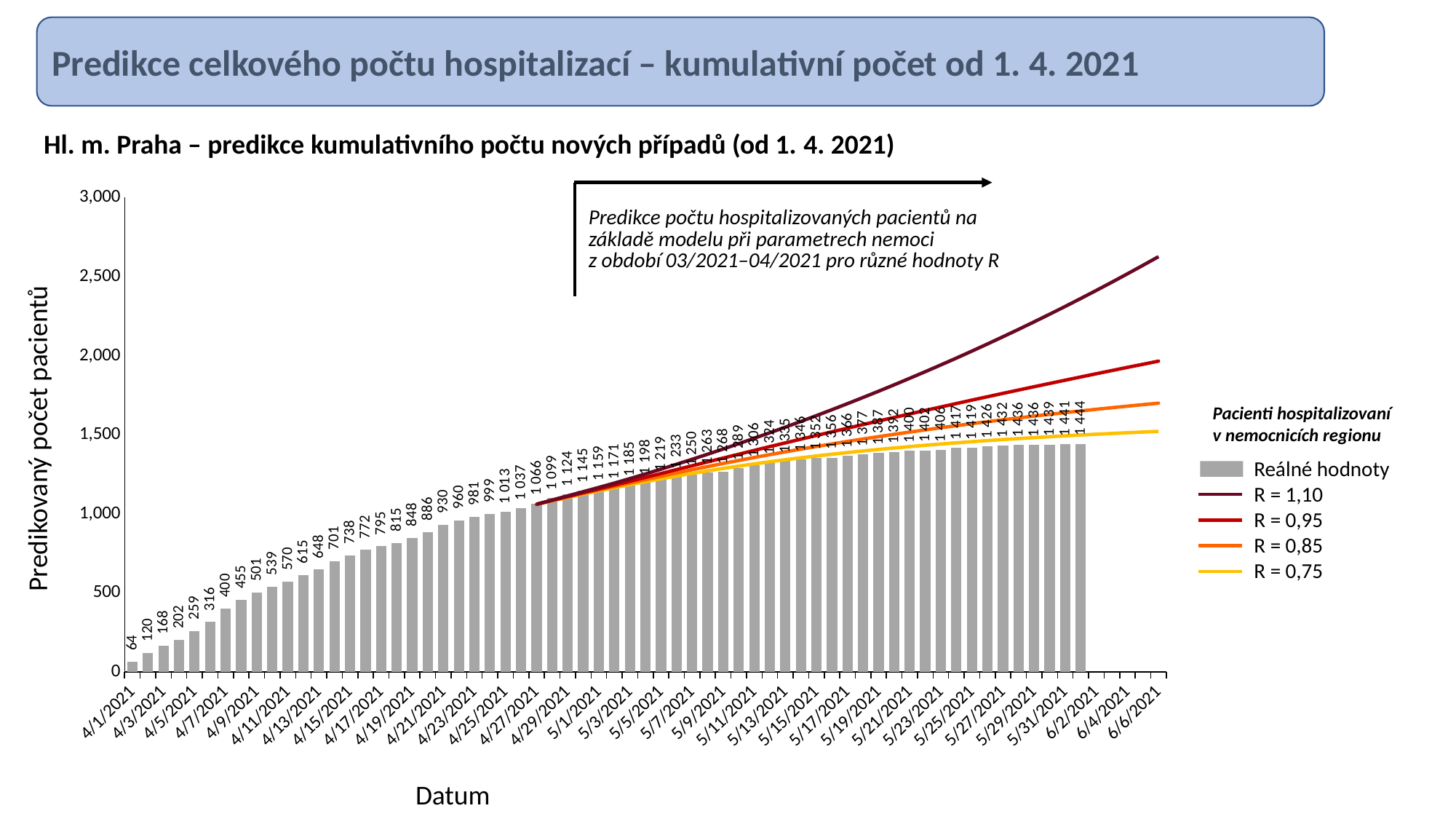

Predikce celkového počtu hospitalizací – kumulativní počet od 1. 4. 2021
Hl. m. Praha – predikce kumulativního počtu nových případů (od 1. 4. 2021)

### Chart

| Category |  |  |  |  |  |
|---|---|---|---|---|---|
| 44287 | 64.0 | None | None | None | None |
| 44288 | 120.0 | None | None | None | None |
| 44289 | 168.0 | None | None | None | None |
| 44290 | 202.0 | None | None | None | None |
| 44291 | 259.0 | None | None | None | None |
| 44292 | 316.0 | None | None | None | None |
| 44293 | 400.0 | None | None | None | None |
| 44294 | 455.0 | None | None | None | None |
| 44295 | 501.0 | None | None | None | None |
| 44296 | 539.0 | None | None | None | None |
| 44297 | 570.0 | None | None | None | None |
| 44298 | 615.0 | None | None | None | None |
| 44299 | 648.0 | None | None | None | None |
| 44300 | 701.0 | None | None | None | None |
| 44301 | 738.0 | None | None | None | None |
| 44302 | 772.0 | None | None | None | None |
| 44303 | 795.0 | None | None | None | None |
| 44304 | 815.0 | None | None | None | None |
| 44305 | 848.0 | None | None | None | None |
| 44306 | 886.0 | None | None | None | None |
| 44307 | 930.0 | None | None | None | None |
| 44308 | 960.0 | None | None | None | None |
| 44309 | 981.0 | None | None | None | None |
| 44310 | 999.0 | None | None | None | None |
| 44311 | 1013.0 | None | None | None | None |
| 44312 | 1037.0 | None | None | None | None |
| 44313 | 1066.0 | 1059.4961622460037 | 1060.0688978278984 | 1060.6372945038672 | 1061.4920589707835 |
| 44314 | 1099.0 | 1082.2363749480423 | 1083.8133710553375 | 1085.385125804304 | 1087.7497175128412 |
| 44315 | 1124.0 | 1104.1152965931587 | 1106.9856833387712 | 1109.8504125426537 | 1114.1577459306297 |
| 44316 | 1145.0 | 1125.2131064219586 | 1129.5782030209389 | 1133.9372351149023 | 1140.4870937292458 |
| 44317 | 1159.0 | 1145.5908067451628 | 1151.7141687550609 | 1157.8570626306566 | 1167.1421227348158 |
| 44318 | 1171.0 | 1165.4281706165843 | 1173.6290569963555 | 1181.9238527989442 | 1194.5908337160292 |
| 44319 | 1185.0 | 1184.7700331940976 | 1195.4053182256014 | 1206.2768030753866 | 1223.0811514071177 |
| 44320 | 1198.0 | 1203.522113135233 | 1216.971290795853 | 1230.87375759309 | 1252.6386378110278 |
| 44321 | 1219.0 | 1221.6975273656276 | 1238.2573506588722 | 1255.55487525695 | 1282.9562597081274 |
| 44322 | 1233.0 | 1239.252731047354 | 1259.1781648011806 | 1280.1916832259506 | 1313.866412969756 |
| 44323 | 1250.0 | 1256.136560146044 | 1279.6645755894601 | 1304.7269248647792 | 1345.362454625532 |
| 44324 | 1263.0 | 1272.2697893192399 | 1299.6543858138205 | 1329.1423025851764 | 1377.5499607370007 |
| 44325 | 1268.0 | 1287.6837039845163 | 1319.1708279805334 | 1353.4536912045528 | 1410.4773633607685 |
| 44326 | 1289.0 | 1302.4162938124696 | 1338.227793381856 | 1377.6510267355523 | 1444.1103801311401 |
| 44327 | 1306.0 | 1316.4821872988716 | 1356.8035213752246 | 1401.6927470176788 | 1478.3704983313783 |
| 44328 | 1324.0 | 1329.912457898216 | 1374.8972464929202 | 1425.5483014558474 | 1513.2144210743322 |
| 44329 | 1335.0 | 1342.7269373023335 | 1392.5240210451739 | 1449.2231023549484 | 1548.6911977571676 |
| 44330 | 1346.0 | 1354.9404110176124 | 1409.6858688791194 | 1472.7257703636299 | 1584.8546539470763 |
| 44331 | 1352.0 | 1366.5677673202426 | 1426.3804451662004 | 1496.0556105530186 | 1621.7256600916955 |
| 44332 | 1356.0 | 1377.6512320873376 | 1442.6316251195271 | 1519.2154890002696 | 1659.2889927710405 |
| 44333 | 1366.0 | 1388.2169212442168 | 1458.456563355661 | 1542.194075324715 | 1697.5261655032755 |
| 44334 | 1377.0 | 1398.2847951356307 | 1473.8591744550426 | 1564.9859883576487 | 1736.433590767229 |
| 44335 | 1387.0 | 1407.884348944177 | 1488.8474790262617 | 1587.6014725255213 | 1776.0500689507658 |
| 44336 | 1392.0 | 1417.0357142900978 | 1503.441270335953 | 1610.0438448942753 | 1816.4131439203456 |
| 44337 | 1400.0 | 1425.7604926684278 | 1517.644654089298 | 1632.3153138142616 | 1857.531269827406 |
| 44338 | 1402.0 | 1434.0787365920314 | 1531.4702381328307 | 1654.4116447353115 | 1899.4012593119019 |
| 44339 | 1406.0 | 1442.0081870040844 | 1544.9260049157726 | 1676.334089724 | 1942.0196345729678 |
| 44340 | 1417.0 | 1449.5738361922845 | 1558.027055881603 | 1698.084510118004 | 1985.4039033293661 |
| 44341 | 1419.0 | 1456.7964742943407 | 1570.7844480084223 | 1719.6640555236204 | 2029.5788763681498 |
| 44342 | 1426.0 | 1463.6872812748627 | 1583.204206671573 | 1741.0821905429586 | 2074.5707795551198 |
| 44343 | 1432.0 | 1470.2656790820233 | 1595.2974080606318 | 1762.3347144998663 | 2120.386992278116 |
| 44344 | 1436.0 | 1476.5460330196931 | 1607.0738787790378 | 1783.421506697489 | 2167.0335816343395 |
| 44345 | 1436.0 | 1482.541392294666 | 1618.5389128553388 | 1804.3474777822835 | 2214.5205983442183 |
| 44346 | 1439.0 | 1488.268577956676 | 1629.7054273947888 | 1825.1054325883915 | 2262.86732181614 |
| 44347 | 1441.0 | 1493.7404024647851 | 1640.5790223224562 | 1845.7032131869037 | 2312.0907476867833 |
| 44348 | 1444.0 | 1498.9686518897197 | 1651.172433122089 | 1866.1427513733993 | 2362.207621630807 |
| 44349 | None | 1503.969064276987 | 1661.4911024515138 | 1886.4248706301205 | 2413.2346956715255 |
| 44350 | None | 1508.749206683886 | 1671.5434060750308 | 1906.55021556196 | 2465.1844259942445 |
| 44351 | None | 1513.3235481895372 | 1681.3380776302745 | 1926.51941722757 | 2518.0728589558585 |
| 44352 | None | 1517.6989881442698 | 1690.8795946921437 | 1946.3373020517765 | 2571.916783536906 |
| 44353 | None | 1521.8894232208452 | 1700.1758286495335 | 1966.0009548410355 | 2626.733246948352 |
|  | None | None | None | None | None |
|  | None | None | None | None | None |
|  | None | None | None | None | None |
|  | None | None | None | None | None |
|  | None | None | None | None | None |
|  | None | None | None | None | None |
|  | None | None | None | None | None |
|  | None | None | None | None | None |
|  | None | None | None | None | None |
|  | None | None | None | None | None |
|  | None | None | None | None | None |
|  | None | None | None | None | None |
|  | None | None | None | None | None |
|  | None | None | None | None | None |
|  | None | None | None | None | None |
|  | None | None | None | None | None |
|  | None | None | None | None | None |
|  | None | None | None | None | None |
|  | None | None | None | None | None |
|  | None | None | None | None | None |
|  | None | None | None | None | None |
|  | None | None | None | None | None |
|  | None | None | None | None | None |
|  | None | None | None | None | None |
|  | None | None | None | None | None |
|  | None | None | None | None | None |
|  | None | None | None | None | None |
|  | None | None | None | None | None |
|  | None | None | None | None | None |
|  | None | None | None | None | None |
|  | None | None | None | None | None |
|  | None | None | None | None | None |
|  | None | None | None | None | None |
|  | None | None | None | None | None |
|  | None | None | None | None | None |
|  | None | None | None | None | None |
|  | None | None | None | None | None |
|  | None | None | None | None | None |
|  | None | None | None | None | None |
|  | None | None | None | None | None |
|  | None | None | None | None | None |
|  | None | None | None | None | None |
|  | None | None | None | None | None |
|  | None | None | None | None | None |
|  | None | None | None | None | None |
|  | None | None | None | None | None |
|  | None | None | None | None | None |
|  | None | None | None | None | None |
|  | None | None | None | None | None |
|  | None | None | None | None | None |
|  | None | None | None | None | None |
|  | None | None | None | None | None |
|  | None | None | None | None | None |
|  | None | None | None | None | None |
|  | None | None | None | None | None |
|  | None | None | None | None | None |
|  | None | None | None | None | None |
|  | None | None | None | None | None |
|  | None | None | None | None | None |
|  | None | None | None | None | None |
|  | None | None | None | None | None |
|  | None | None | None | None | None |
|  | None | None | None | None | None |
|  | None | None | None | None | None |
|  | None | None | None | None | None |
|  | None | None | None | None | None |
|  | None | None | None | None | None |
|  | None | None | None | None | None |
|  | None | None | None | None | None |
|  | None | None | None | None | None |
|  | None | None | None | None | None |
|  | None | None | None | None | None |
|  | None | None | None | None | None |
|  | None | None | None | None | None |
|  | None | None | None | None | None |
|  | None | None | None | None | None |
|  | None | None | None | None | None |
|  | None | None | None | None | None |
|  | None | None | None | None | None |
|  | None | None | None | None | None |
|  | None | None | None | None | None |
|  | None | None | None | None | None |
|  | None | None | None | None | None |
|  | None | None | None | None | None |
|  | None | None | None | None | None |
|  | None | None | None | None | None |
|  | None | None | None | None | None |
|  | None | None | None | None | None |
|  | None | None | None | None | None |
|  | None | None | None | None | None |
|  | None | None | None | None | None |
|  | None | None | None | None | None |
|  | None | None | None | None | None |
|  | None | None | None | None | None |
|  | None | None | None | None | None |
|  | None | None | None | None | None |
|  | None | None | None | None | None |
|  | None | None | None | None | None |
|  | None | None | None | None | None |
|  | None | None | None | None | None |
|  | None | None | None | None | None |
|  | None | None | None | None | None |
|  | None | None | None | None | None |
|  | None | None | None | None | None |
|  | None | None | None | None | None |
|  | None | None | None | None | None |
|  | None | None | None | None | None |
|  | None | None | None | None | None |
|  | None | None | None | None | None |
|  | None | None | None | None | None |
|  | None | None | None | None | None |
|  | None | None | None | None | None |
|  | None | None | None | None | None |
|  | None | None | None | None | None |
| Predikce počtu hospitalizovaných pacientů na základě modelu při parametrech nemoci z období 03/2021–04/2021 pro různé hodnoty R |
| --- |
Pacienti hospitalizovaní v nemocnicích regionu
Predikovaný počet pacientů
Reálné hodnoty
R = 1,10
R = 0,95
R = 0,85
R = 0,75

Datum